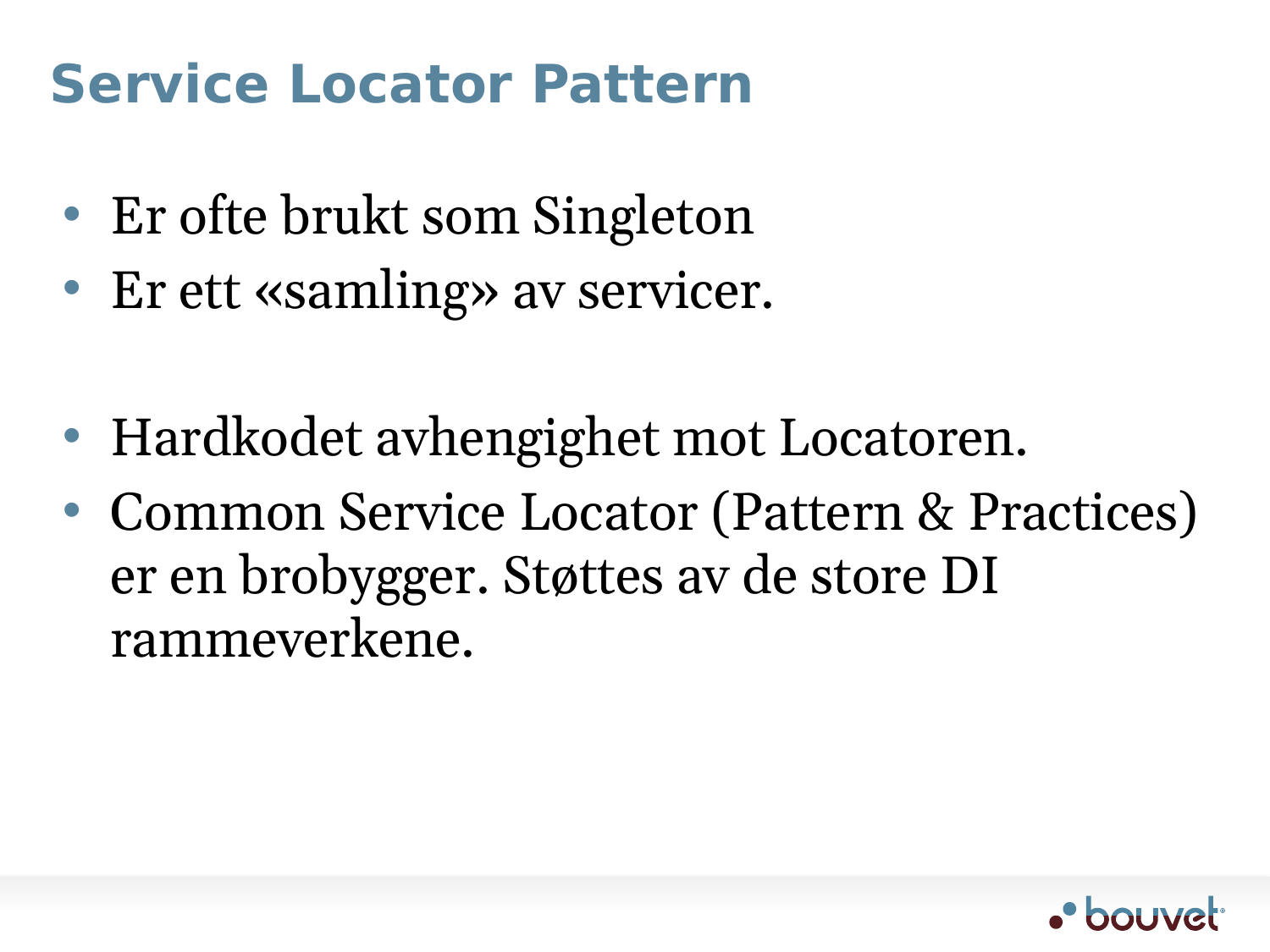

# Service Locator Pattern
Er ofte brukt som Singleton
Er ett «samling» av servicer.

Hardkodet avhengighet mot Locatoren.
Common Service Locator (Pattern & Practices) er en brobygger. Støttes av de store DI rammeverkene.